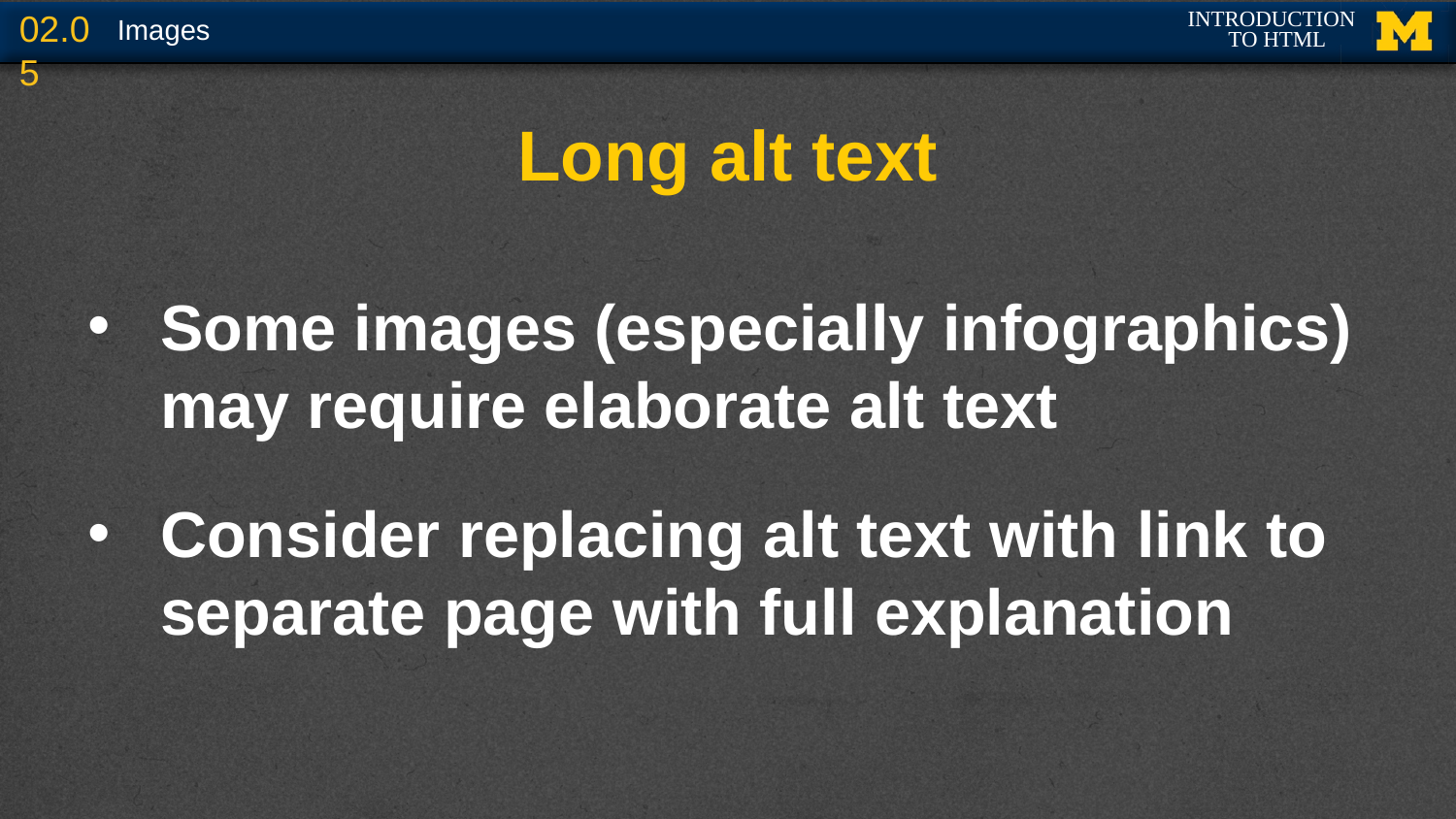

# Long alt text
Some images (especially infographics) may require elaborate alt text
Consider replacing alt text with link to separate page with full explanation